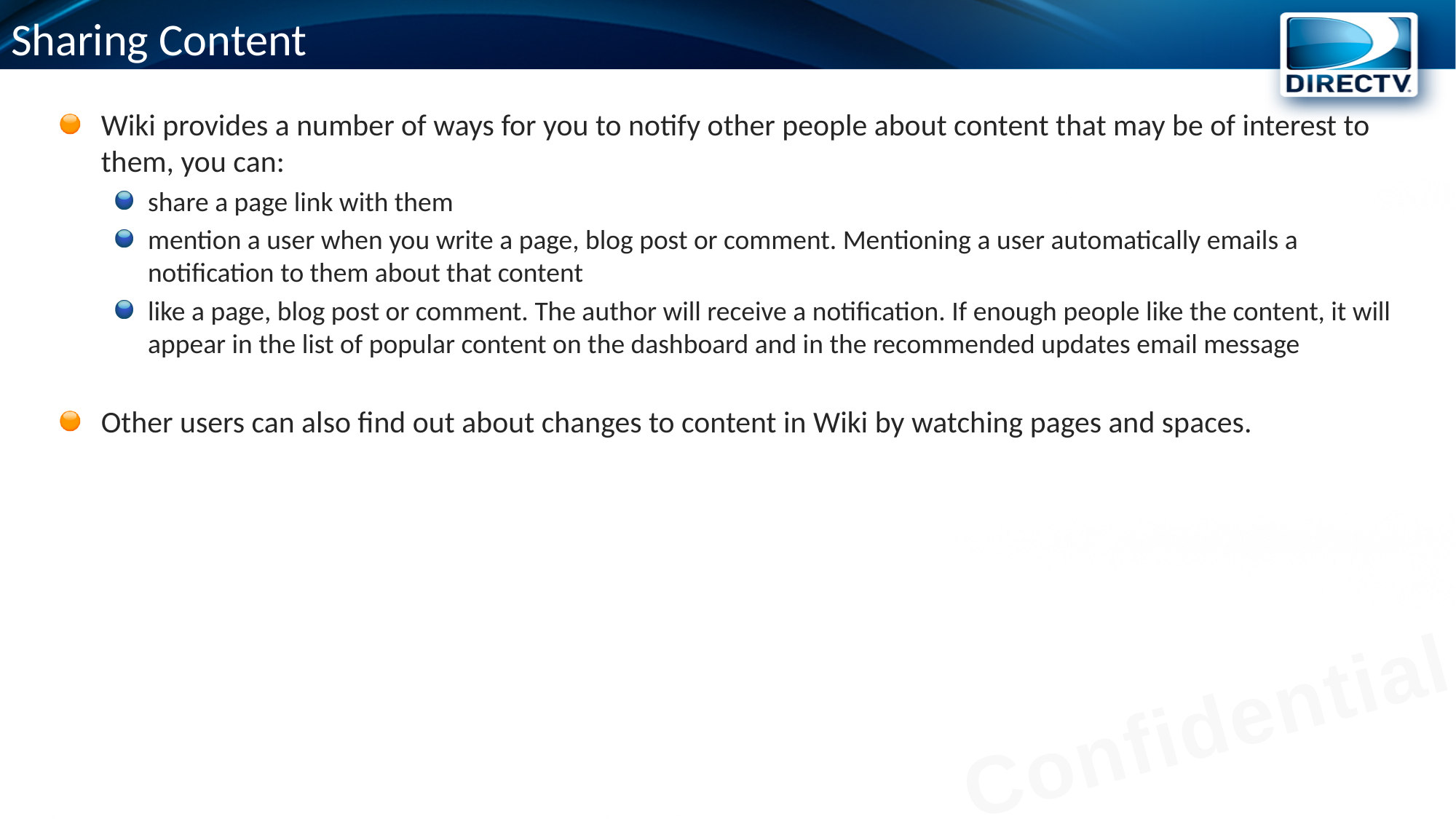

# Sharing Content
Wiki provides a number of ways for you to notify other people about content that may be of interest to them, you can:
share a page link with them
mention a user when you write a page, blog post or comment. Mentioning a user automatically emails a notification to them about that content
like a page, blog post or comment. The author will receive a notification. If enough people like the content, it will appear in the list of popular content on the dashboard and in the recommended updates email message

Other users can also find out about changes to content in Wiki by watching pages and spaces.